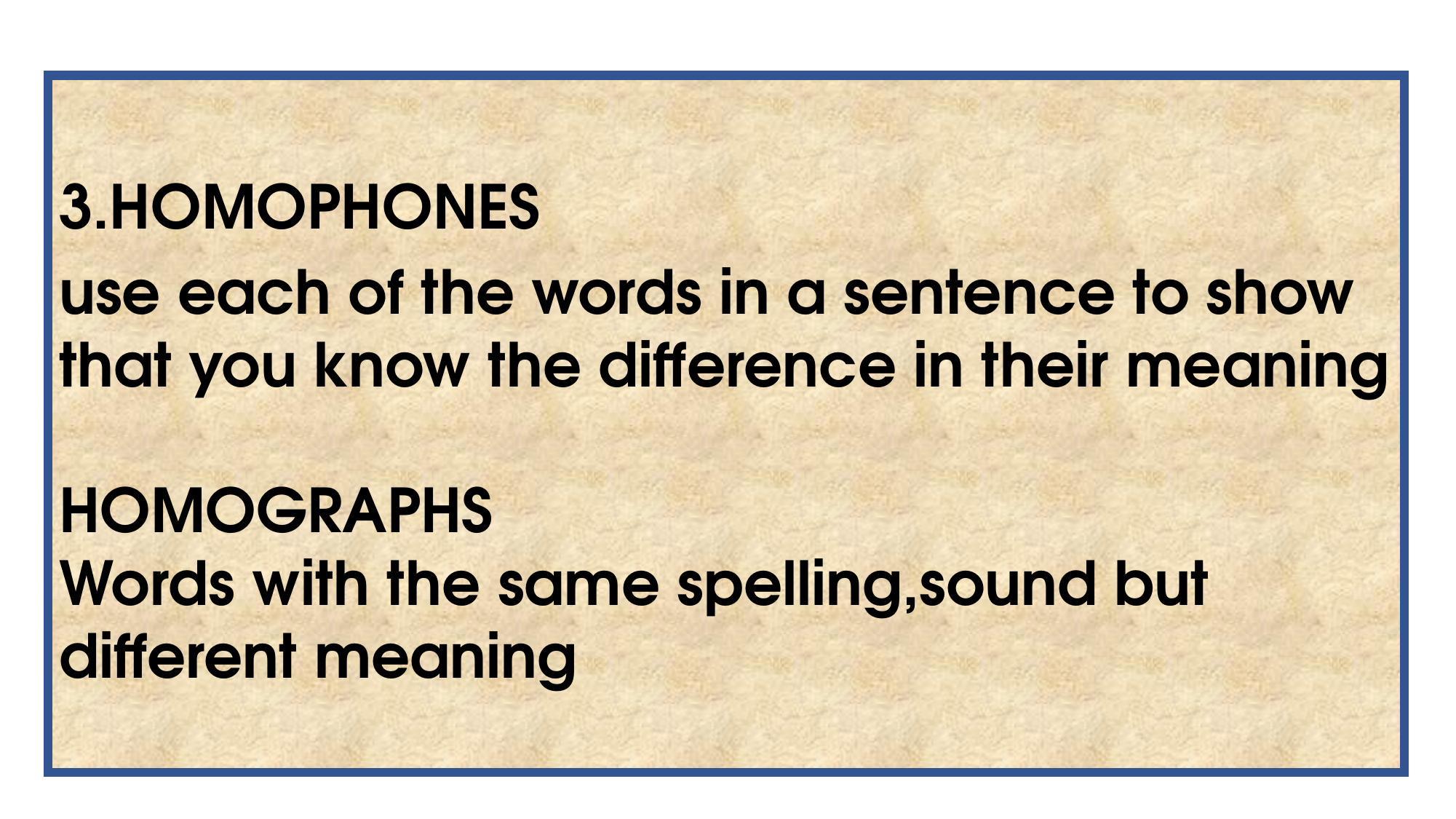

HOMOPHONES
use each of the words in a sentence to show that you know the difference in their meaning

HOMOGRAPHS
Words with the same spelling,sound but different meaning